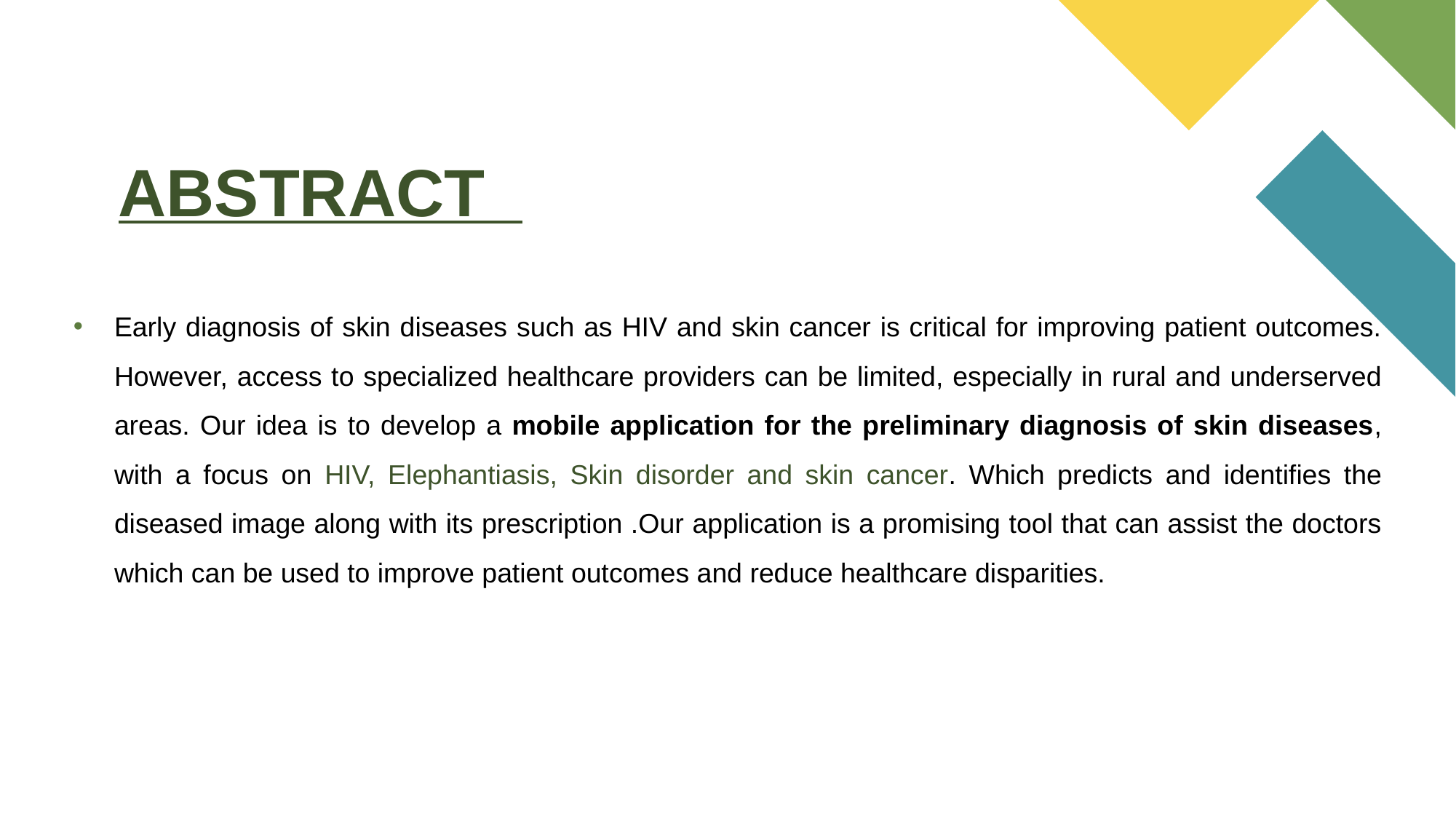

# ABSTRACT

Early diagnosis of skin diseases such as HIV and skin cancer is critical for improving patient outcomes. However, access to specialized healthcare providers can be limited, especially in rural and underserved areas. Our idea is to develop a mobile application for the preliminary diagnosis of skin diseases, with a focus on HIV, Elephantiasis, Skin disorder and skin cancer. Which predicts and identifies the diseased image along with its prescription .Our application is a promising tool that can assist the doctors which can be used to improve patient outcomes and reduce healthcare disparities.